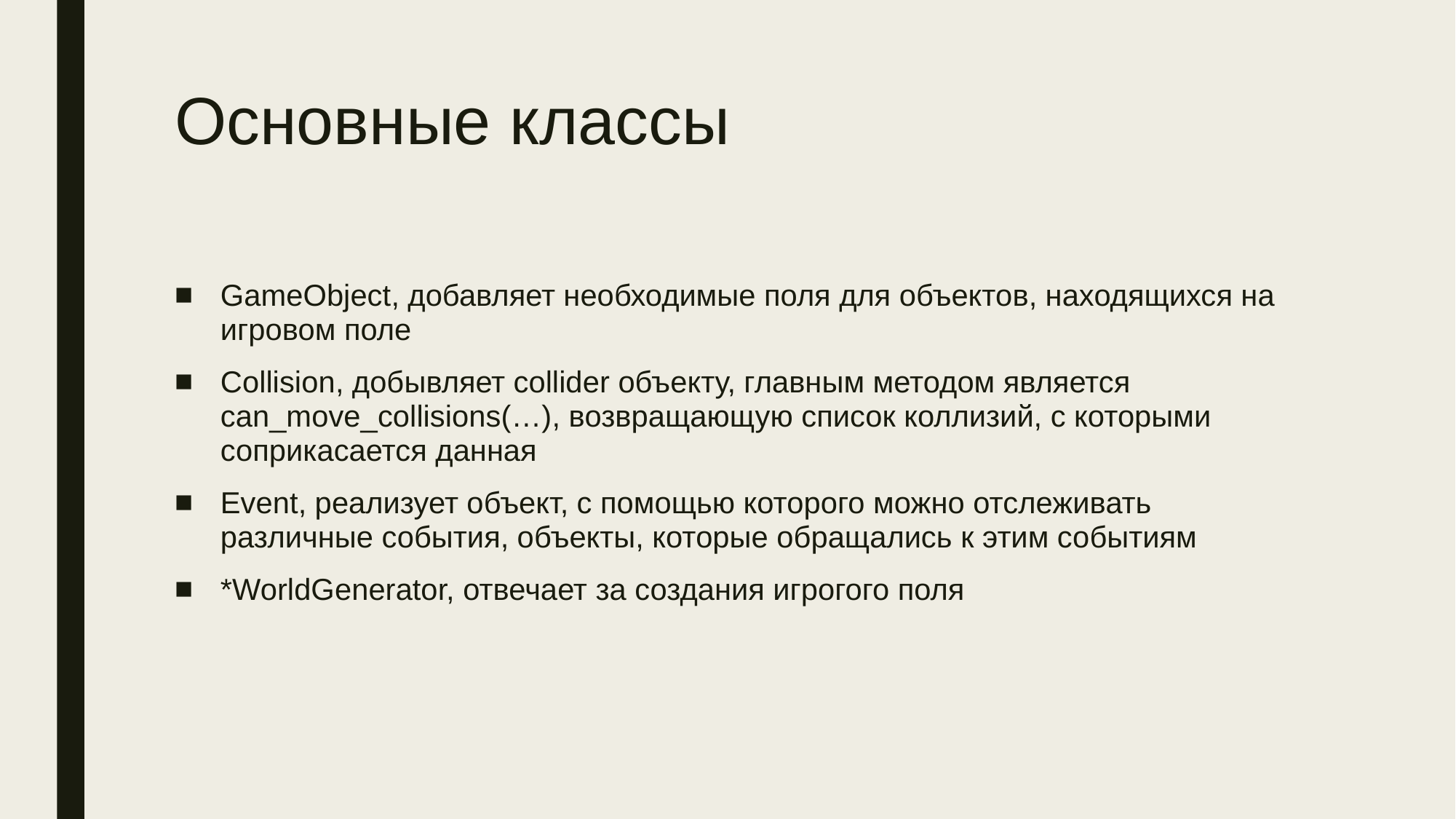

# Основные классы
GameObject, добавляет необходимые поля для объектов, находящихся на игровом поле
Collision, добывляет collider объекту, главным методом является can_move_collisions(…), возвращающую список коллизий, с которыми соприкасается данная
Event, реализует объект, с помощью которого можно отслеживать различные события, объекты, которые обращались к этим событиям
*WorldGenerator, отвечает за создания игрогого поля